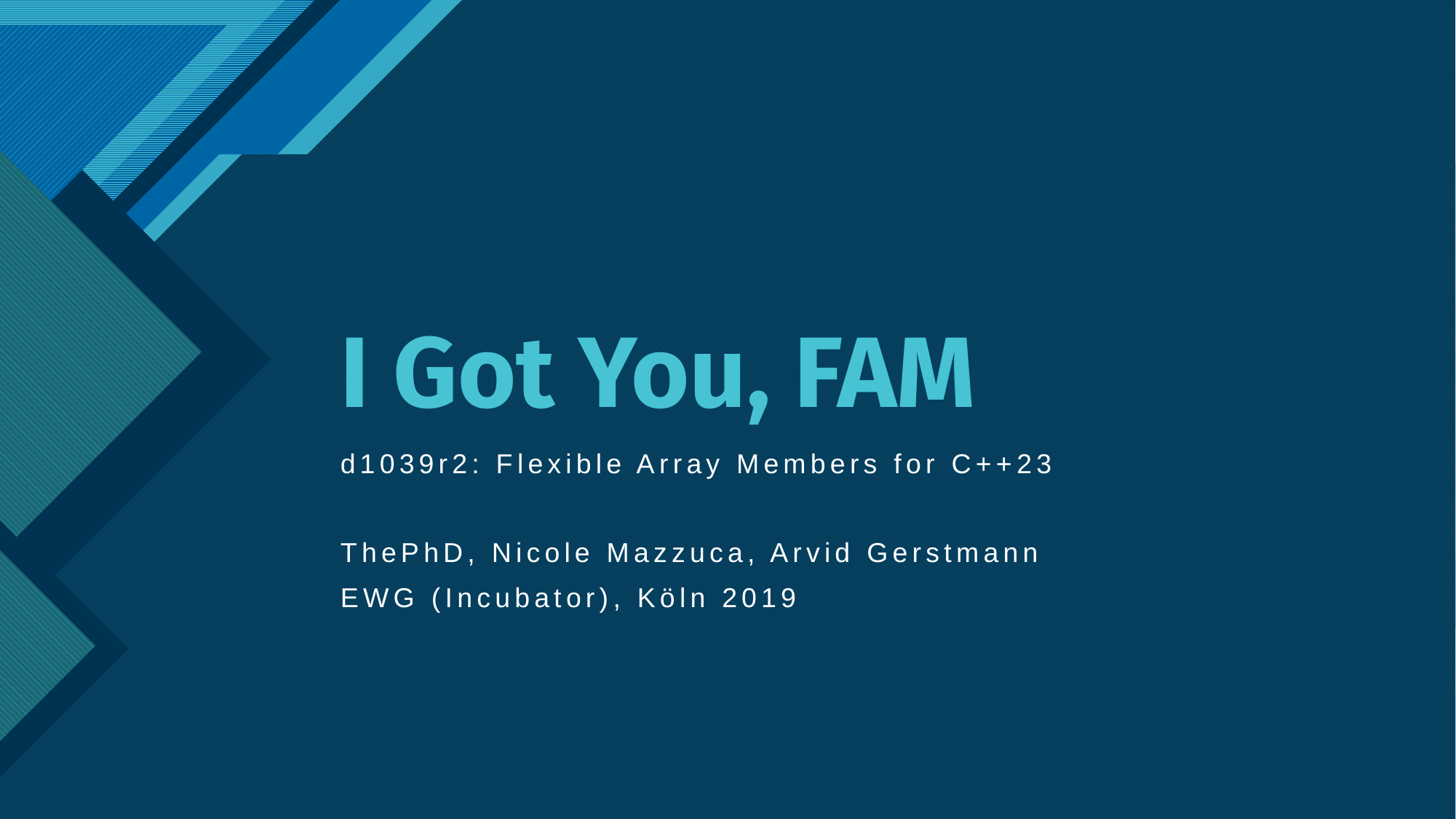

# I Got You, FAM
d1039r2: Flexible Array Members for C++23

ThePhD, Nicole Mazzuca, Arvid Gerstmann
EWG (Incubator), Köln 2019